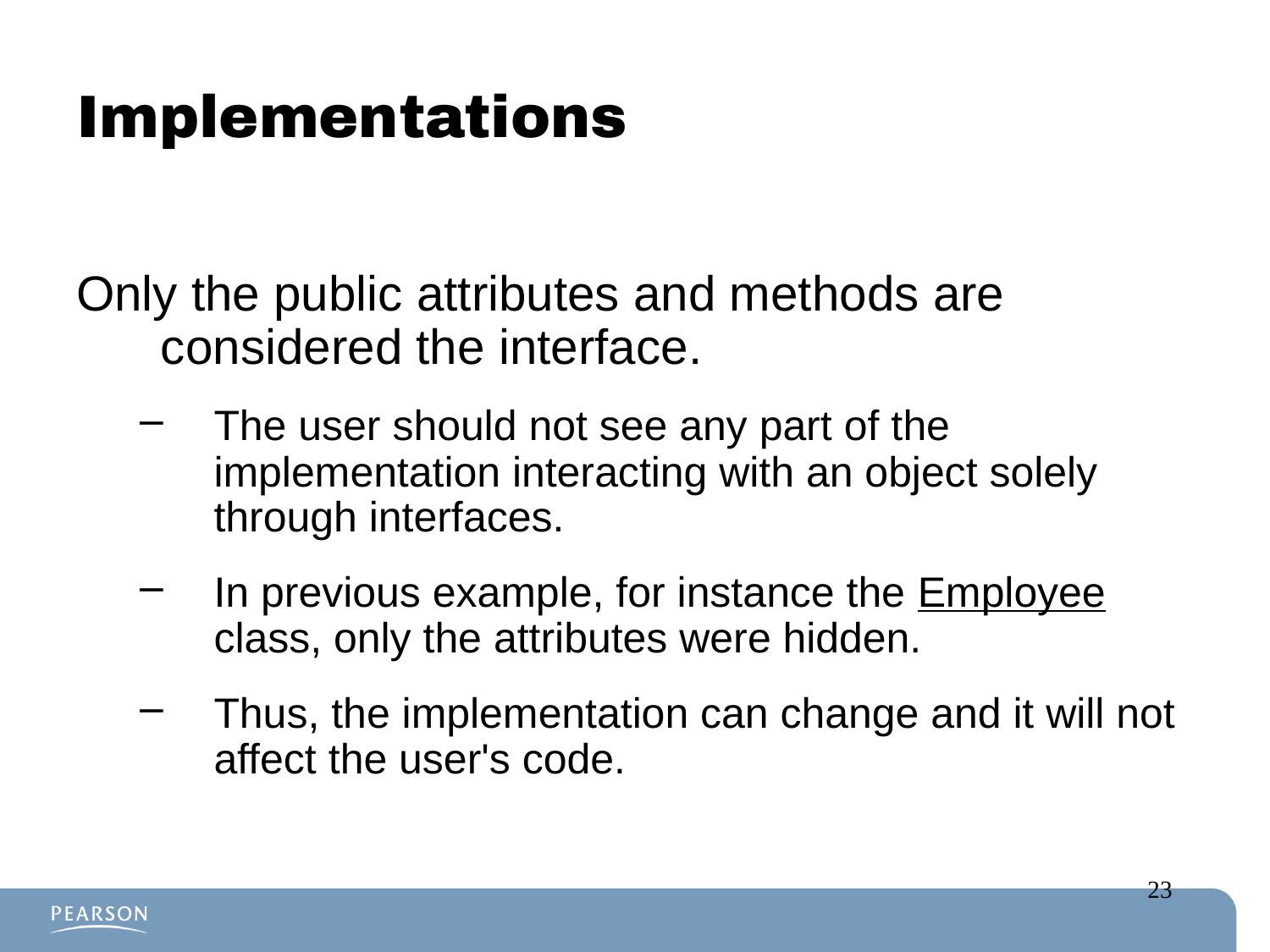

# Implementations
Only the public attributes and methods are considered the interface.
The user should not see any part of the implementation interacting with an object solely through interfaces.
In previous example, for instance the Employee class, only the attributes were hidden.
Thus, the implementation can change and it will not affect the user's code.

23